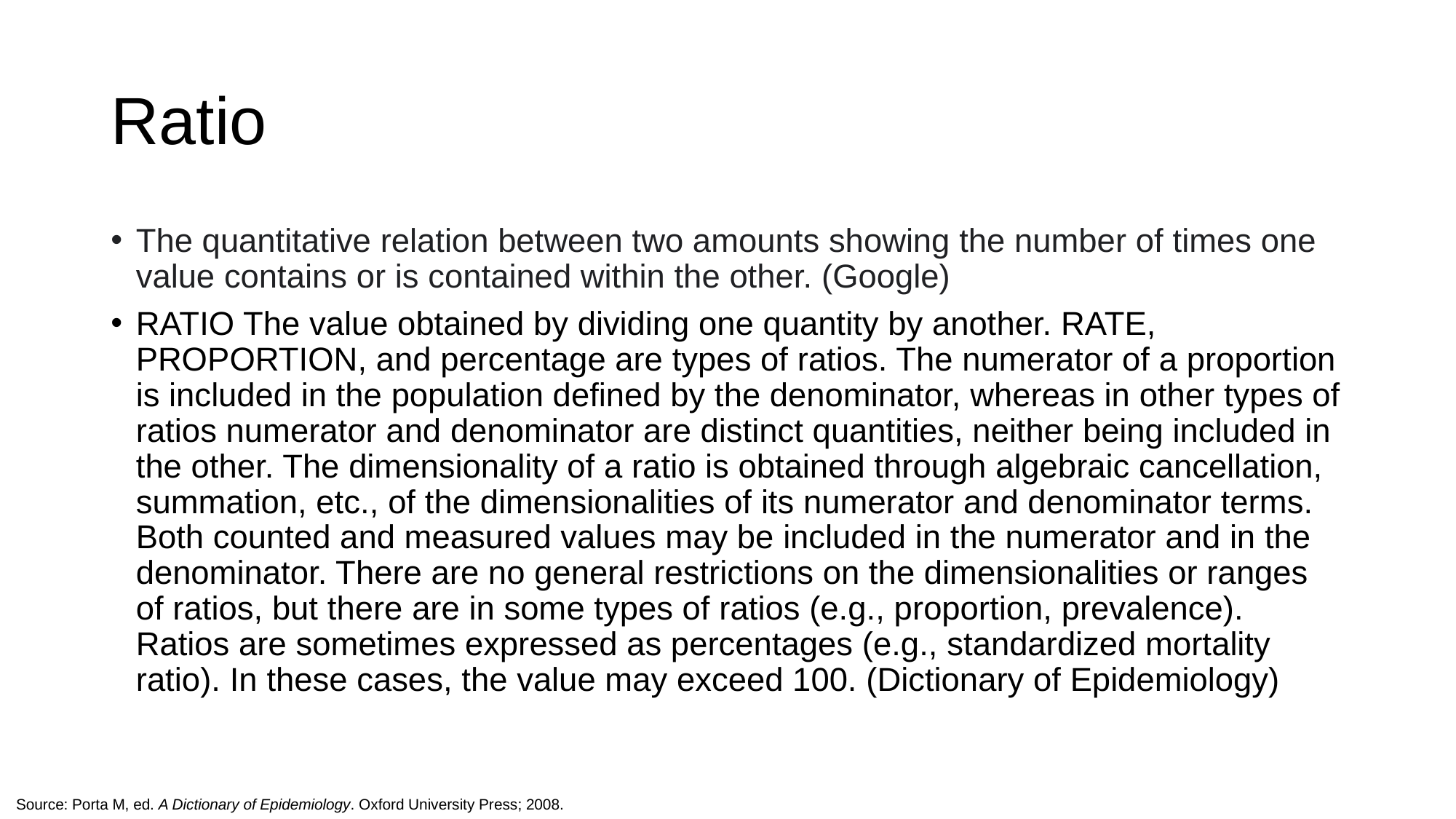

# Ratio
The quantitative relation between two amounts showing the number of times one value contains or is contained within the other. (Google)
RATIO The value obtained by dividing one quantity by another. RATE, PROPORTION, and percentage are types of ratios. The numerator of a proportion is included in the population defined by the denominator, whereas in other types of ratios numerator and denominator are distinct quantities, neither being included in the other. The dimensionality of a ratio is obtained through algebraic cancellation, summation, etc., of the dimensionalities of its numerator and denominator terms. Both counted and measured values may be included in the numerator and in the denominator. There are no general restrictions on the dimensionalities or ranges of ratios, but there are in some types of ratios (e.g., proportion, prevalence). Ratios are sometimes expressed as percentages (e.g., standardized mortality ratio). In these cases, the value may exceed 100. (Dictionary of Epidemiology)
Source: Porta M, ed. A Dictionary of Epidemiology. Oxford University Press; 2008.